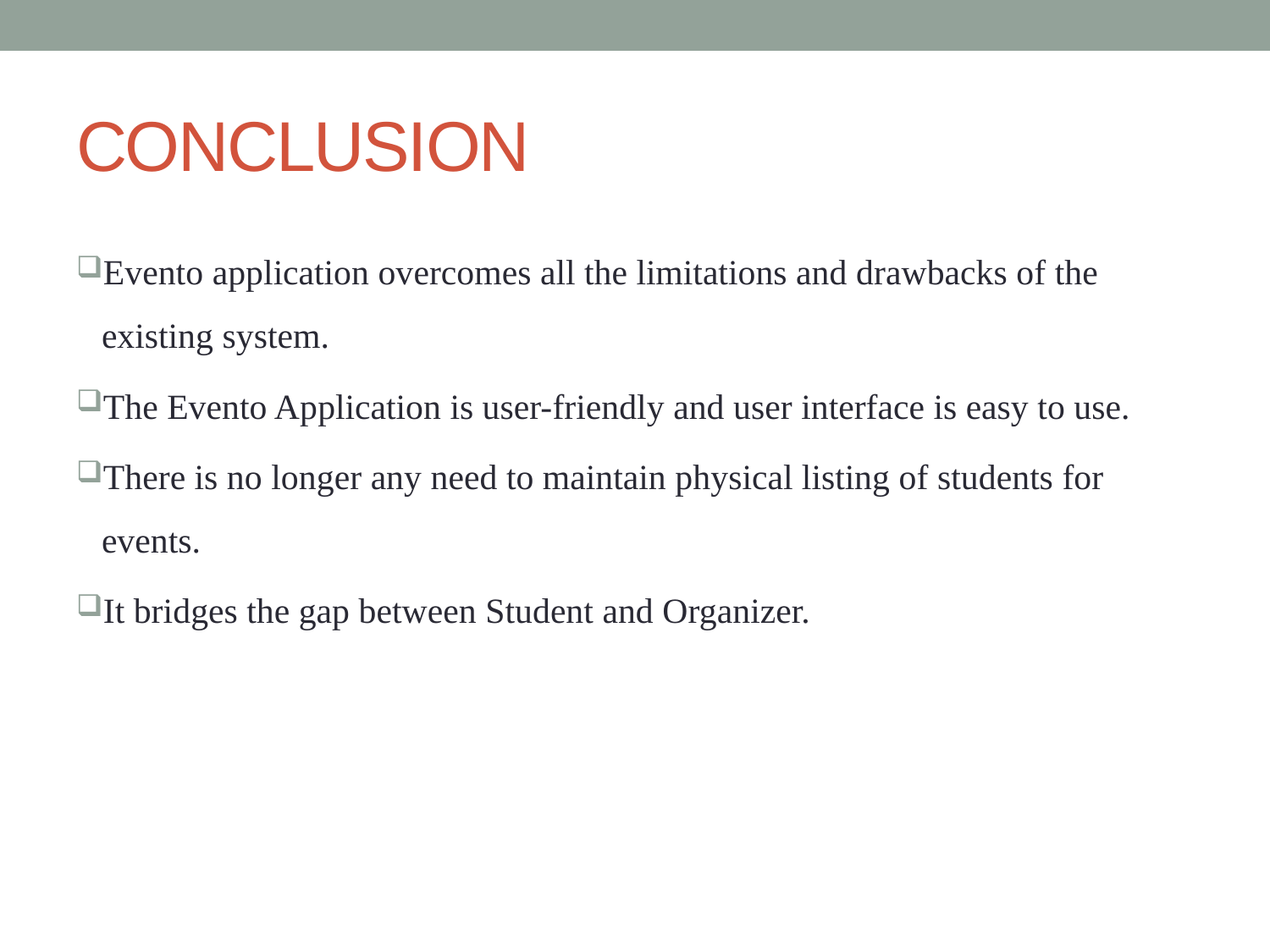

# CONCLUSION
Evento application overcomes all the limitations and drawbacks of the existing system.
The Evento Application is user-friendly and user interface is easy to use.
There is no longer any need to maintain physical listing of students for events.
It bridges the gap between Student and Organizer.